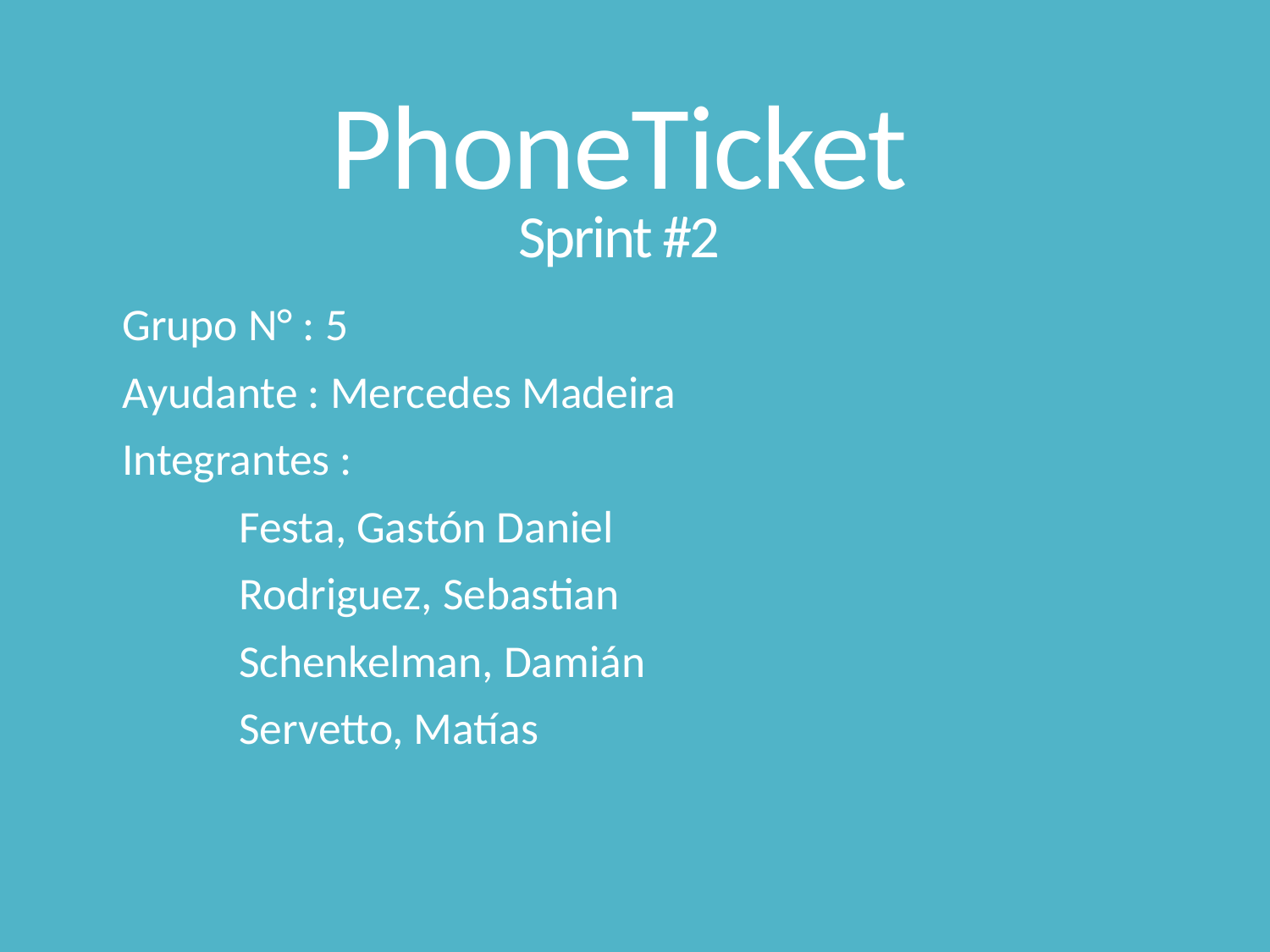

# PhoneTicket Sprint #2
Grupo N° : 5
Ayudante : Mercedes Madeira
Integrantes :
	Festa, Gastón Daniel
	Rodriguez, Sebastian
	Schenkelman, Damián
	Servetto, Matías